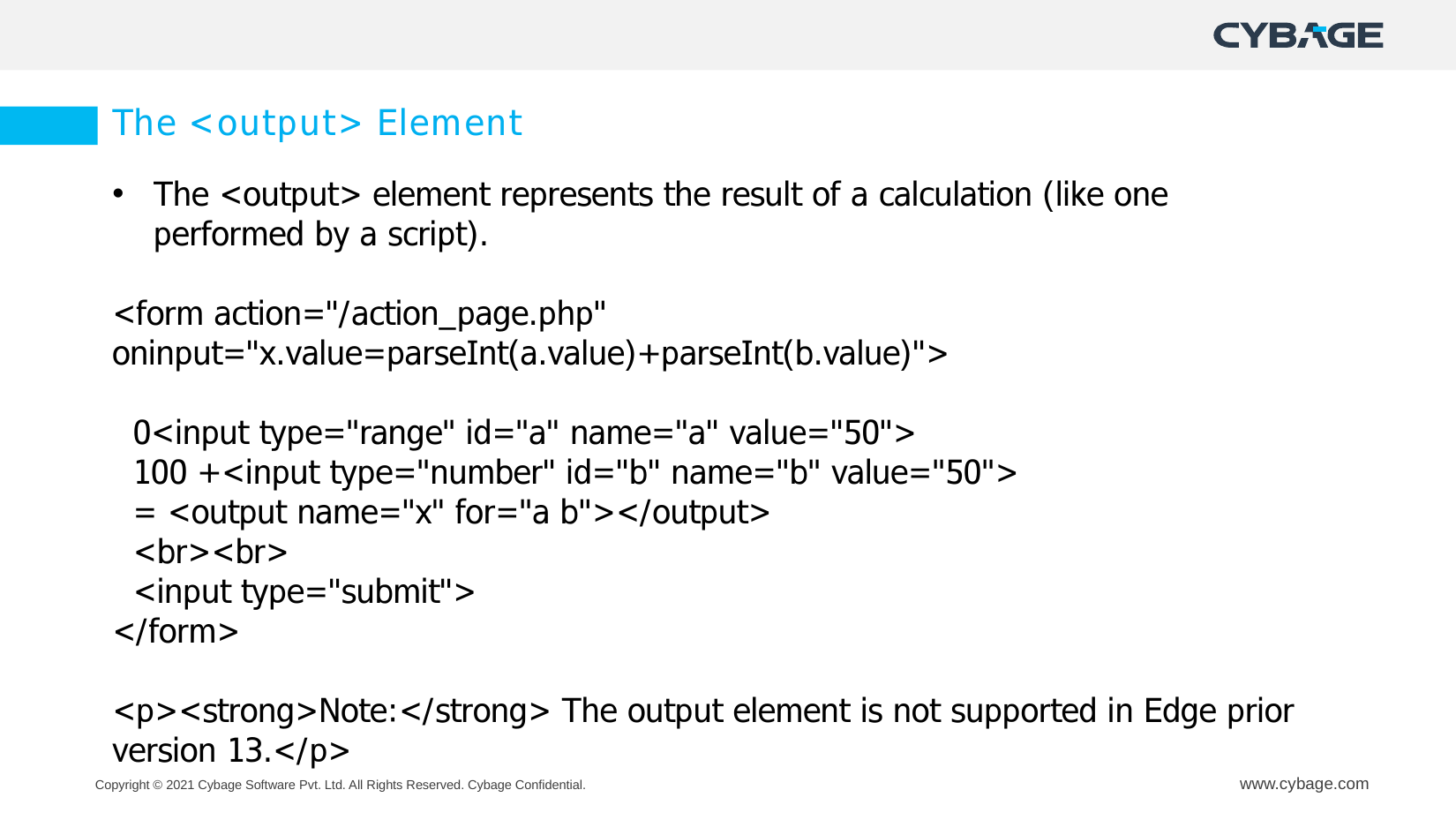

The <output> Element

The <output> element represents the result of a calculation (like one performed by a script).

<form action="/action_page.php"
oninput="x.value=parseInt(a.value)+parseInt(b.value)">

  0<input type="range" id="a" name="a" value="50">
  100 +<input type="number" id="b" name="b" value="50">
  = <output name="x" for="a b"></output>
  <br><br>
  <input type="submit">
</form>

<p><strong>Note:</strong> The output element is not supported in Edge prior version 13.</p>